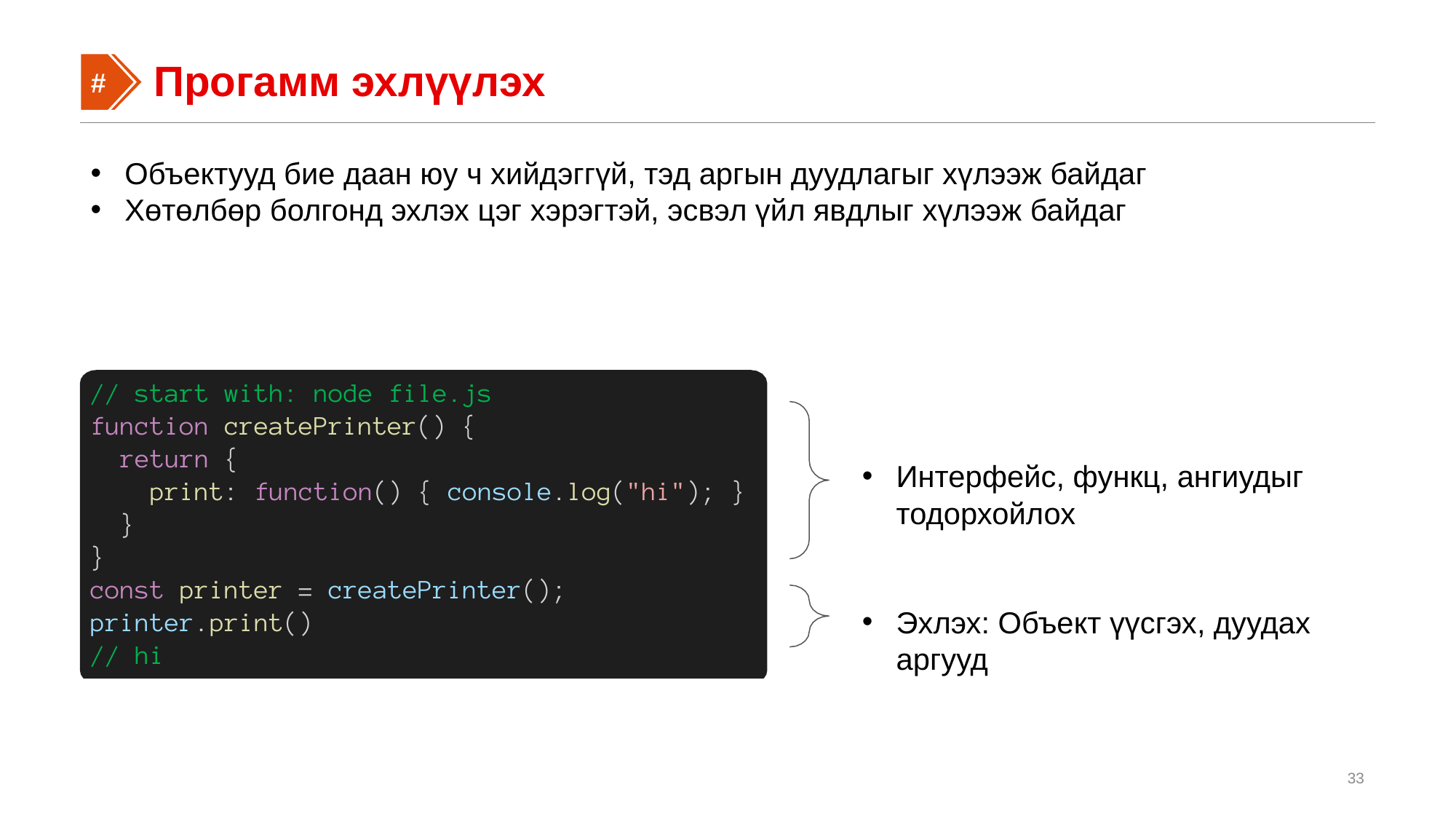

#
#
Прогамм эхлүүлэх
Объектууд бие даан юу ч хийдэггүй, тэд аргын дуудлагыг хүлээж байдаг
Хөтөлбөр болгонд эхлэх цэг хэрэгтэй, эсвэл үйл явдлыг хүлээж байдаг
// start with: node file.js
function createPrinter() {
  return {
    print: function() { console.log("hi"); }
  }
}
const printer = createPrinter();
printer.print()
// hi

Интерфейс, функц, ангиудыг тодорхойлох

Эхлэх: Объект үүсгэх, дуудах аргууд
33